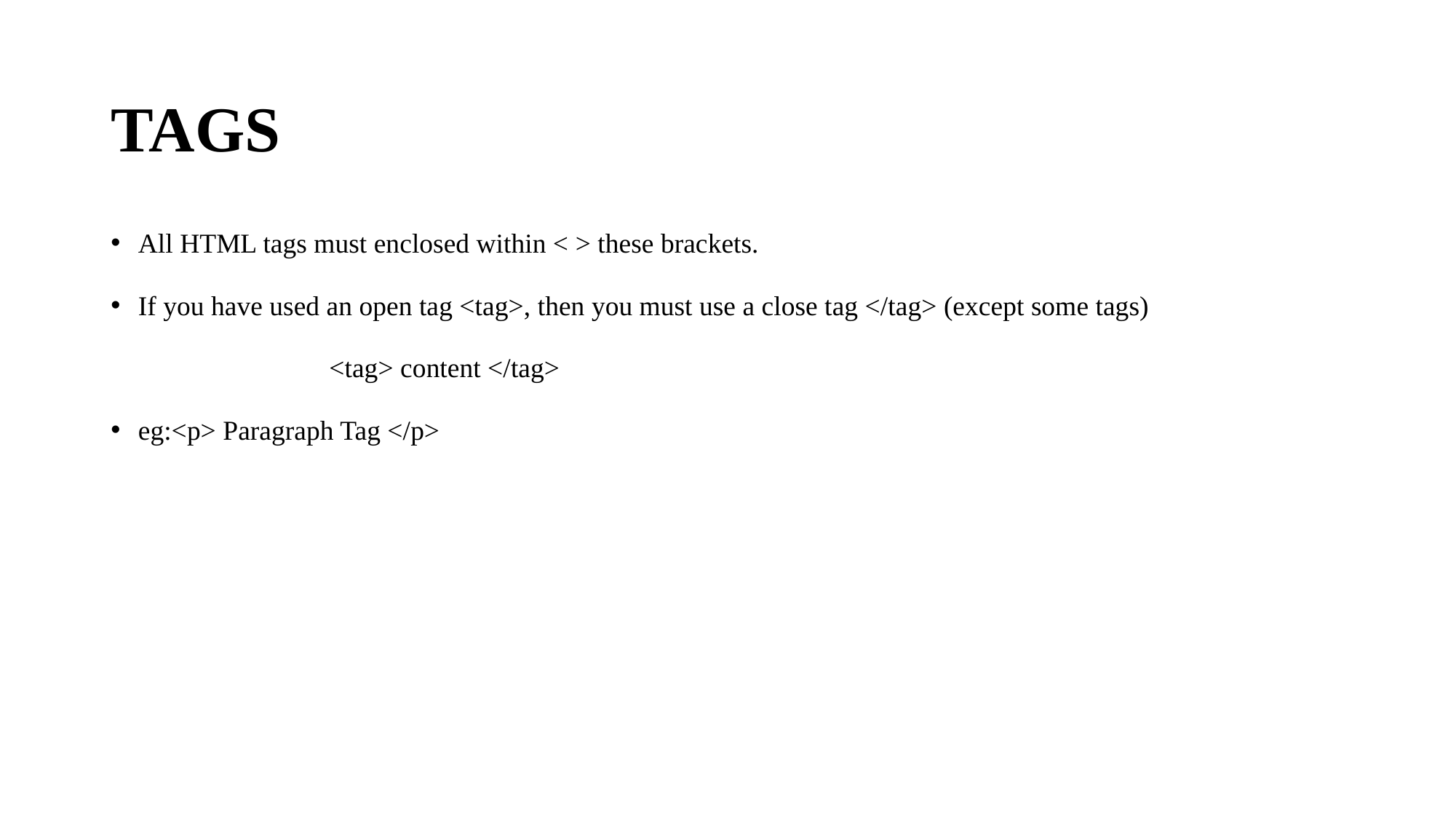

# TAGS
All HTML tags must enclosed within < > these brackets.
If you have used an open tag <tag>, then you must use a close tag </tag> (except some tags)
		<tag> content </tag>
eg:<p> Paragraph Tag </p>